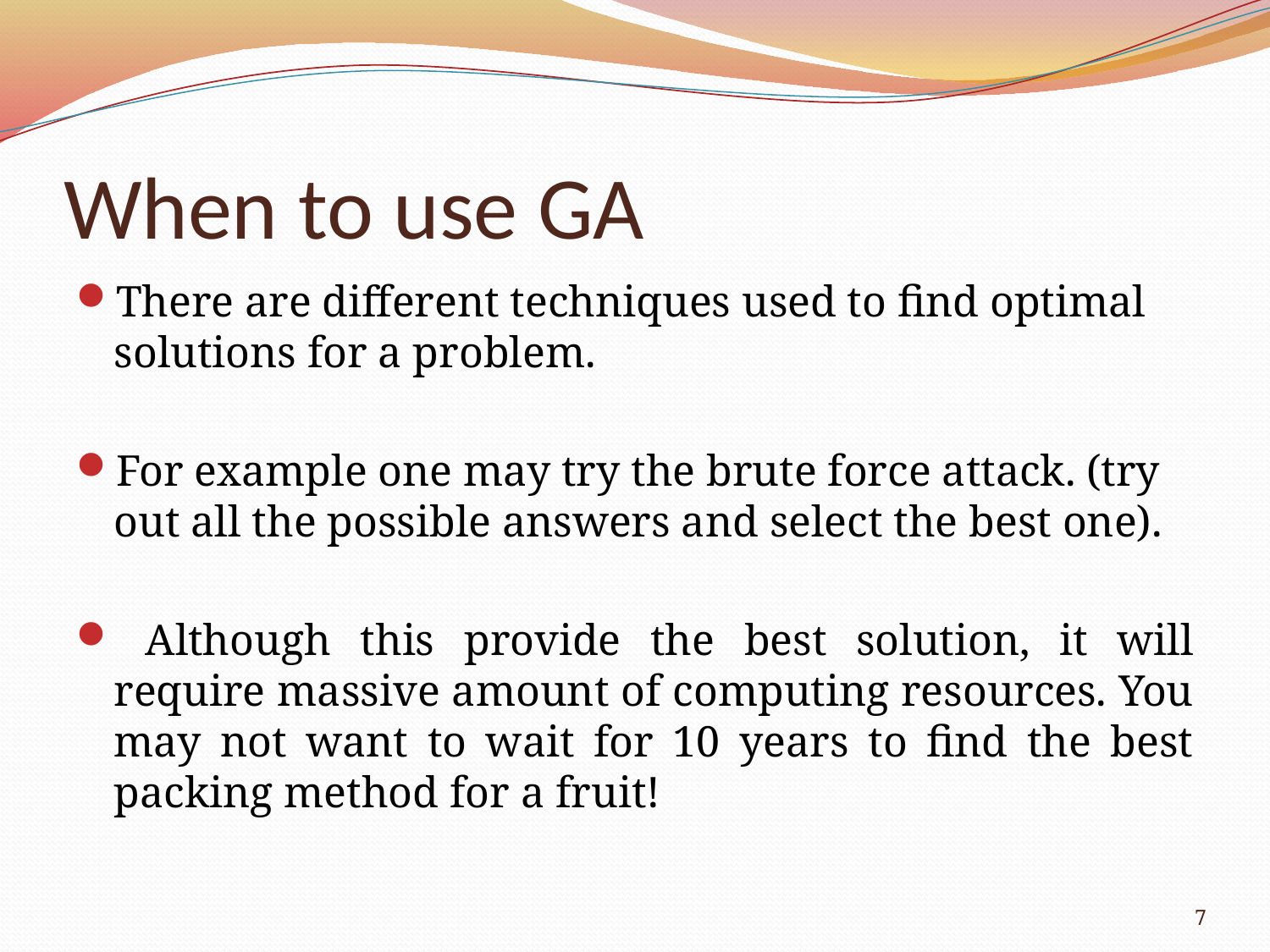

# When to use GA
There are different techniques used to find optimal solutions for a problem.

For example one may try the brute force attack. (try out all the possible answers and select the best one).

 Although this provide the best solution, it will require massive amount of computing resources. You may not want to wait for 10 years to find the best packing method for a fruit!
7